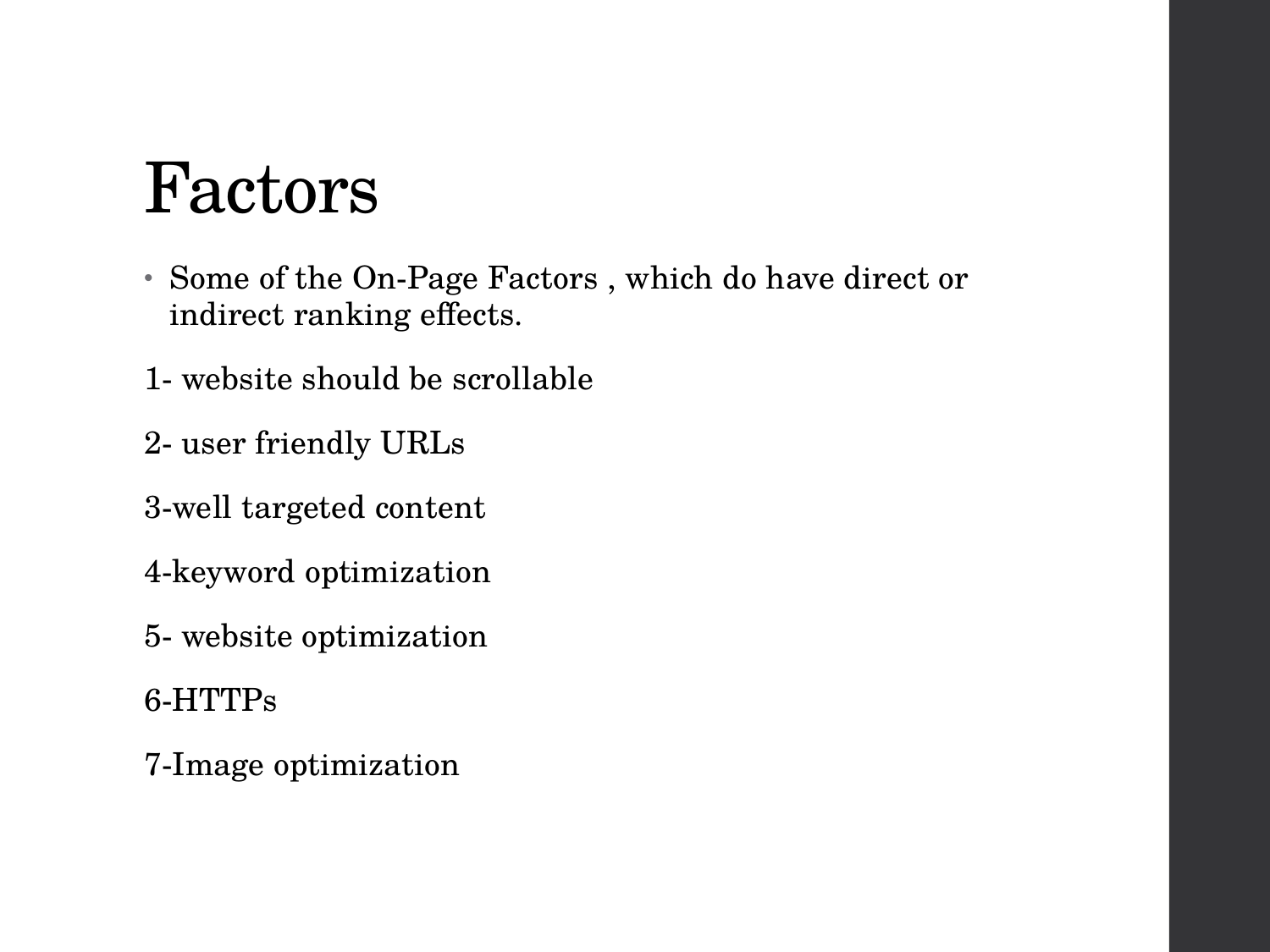

# Factors
Some of the On-Page Factors , which do have direct or indirect ranking effects.
1- website should be scrollable
2- user friendly URLs
3-well targeted content
4-keyword optimization
5- website optimization
6-HTTPs
7-Image optimization